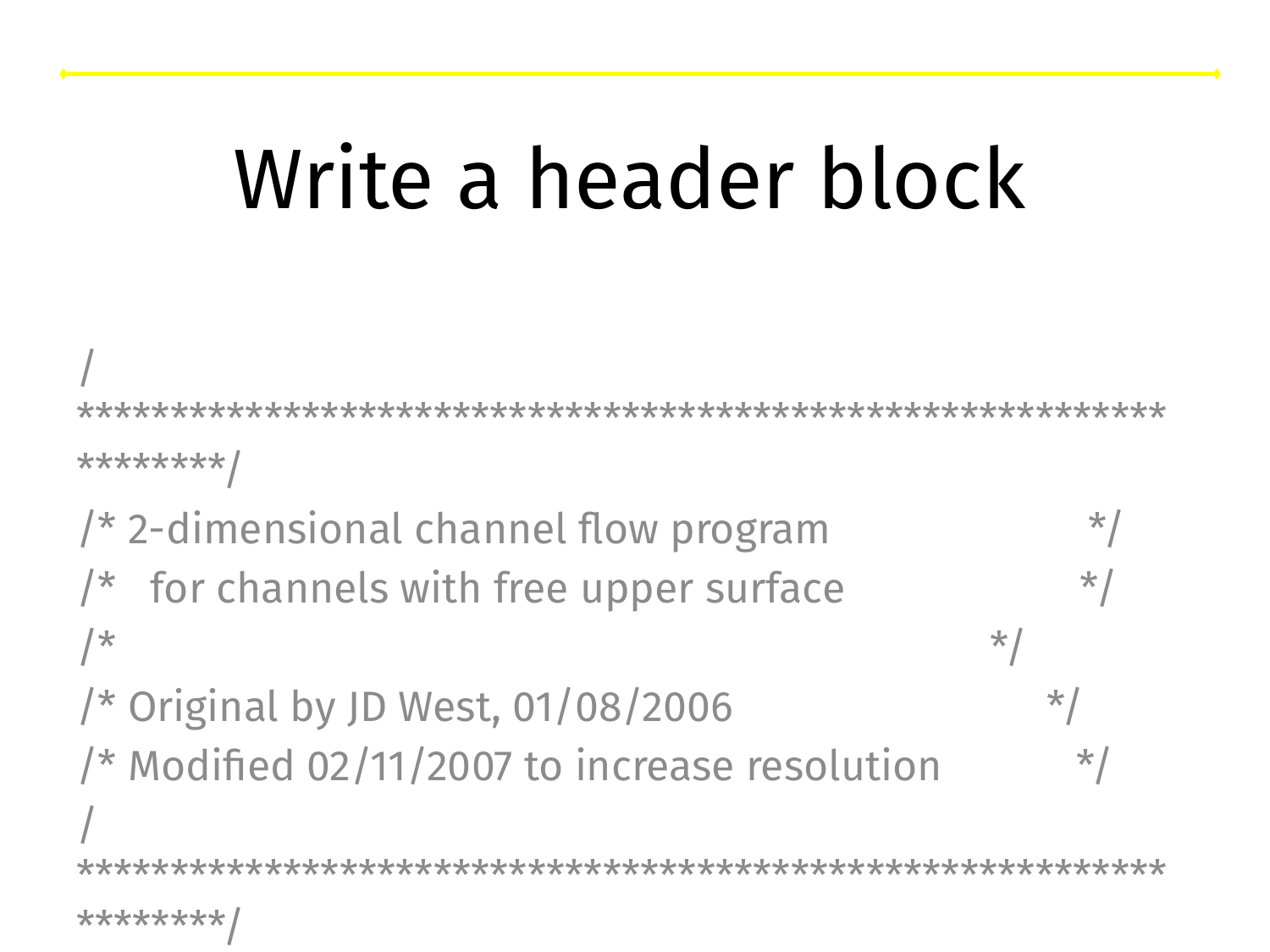

# Write a header block

/******************************************************************/
/* 2-dimensional channel flow program                       */
/*   for channels with free upper surface                     */
/*                                                                              */
/* Original by JD West, 01/08/2006                            */
/* Modified 02/11/2007 to increase resolution            */
/******************************************************************/